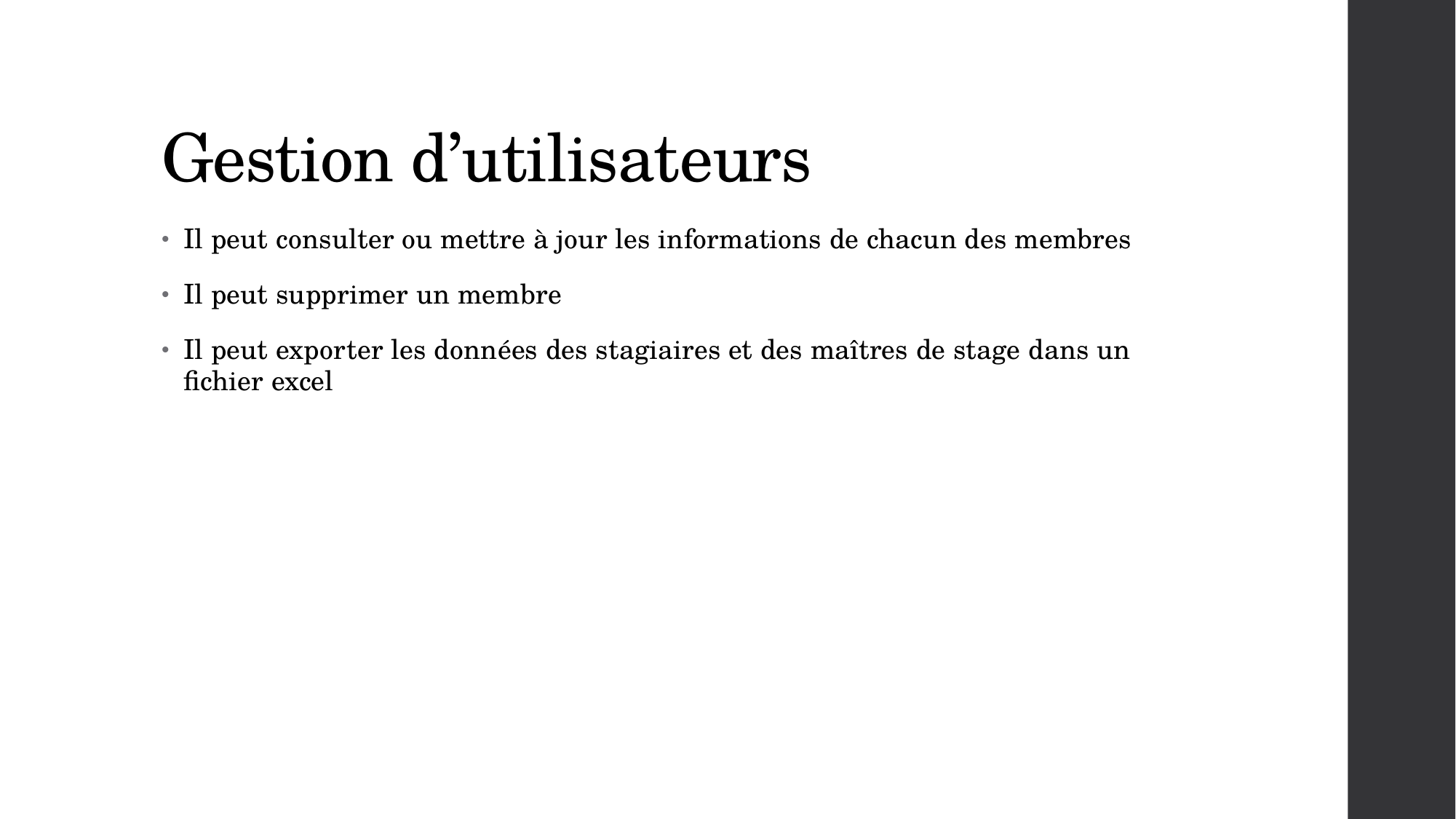

# Gestion d’utilisateurs
Il peut consulter ou mettre à jour les informations de chacun des membres
Il peut supprimer un membre
Il peut exporter les données des stagiaires et des maîtres de stage dans un fichier excel